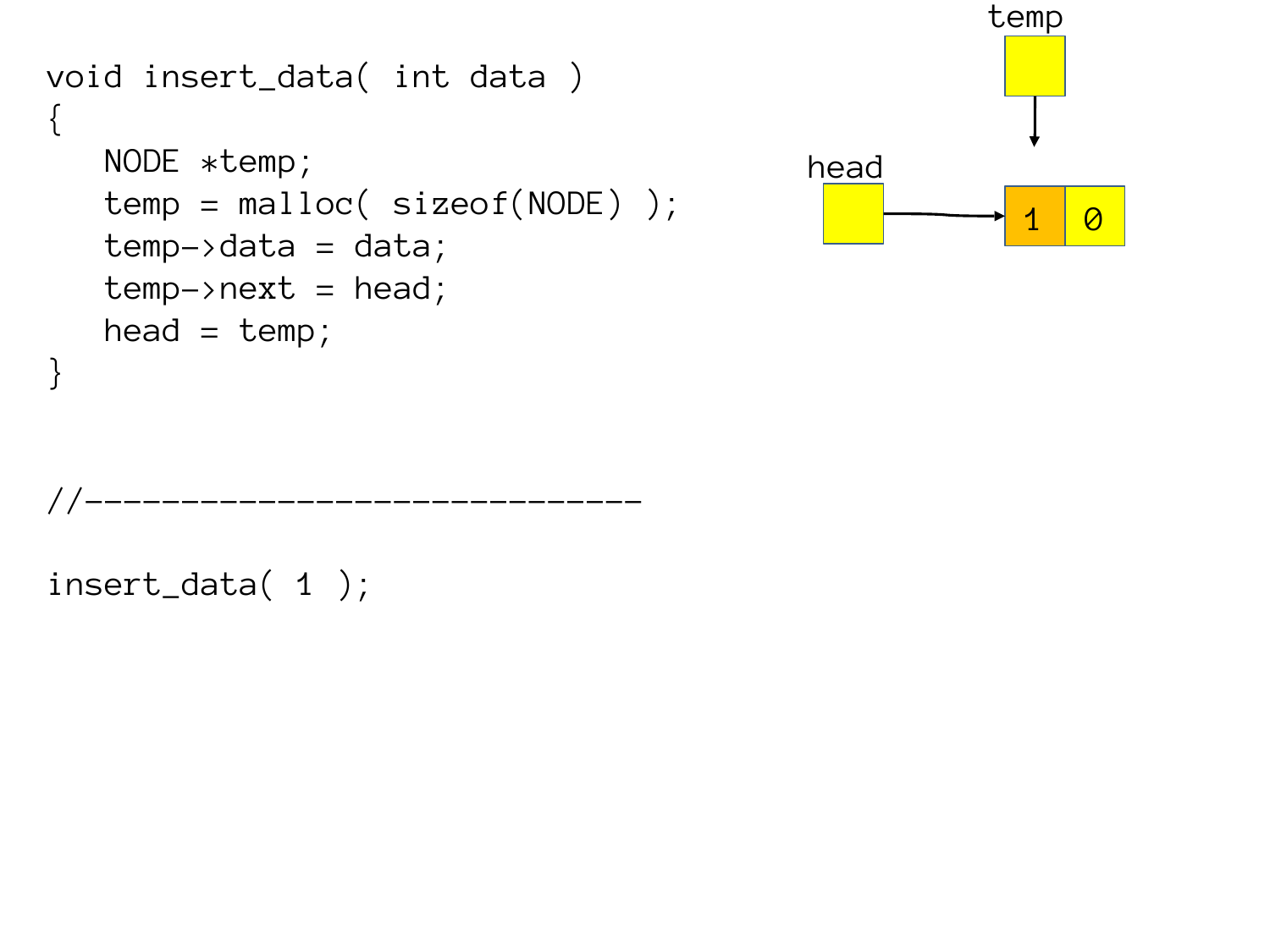

temp

void insert_data( int data )
{
   NODE *temp;
   temp = malloc( sizeof(NODE) );
   temp->data = data;
   temp->next = head;
   head = temp;
}

//-----------------------------

insert_data( 1 );
head

1
0